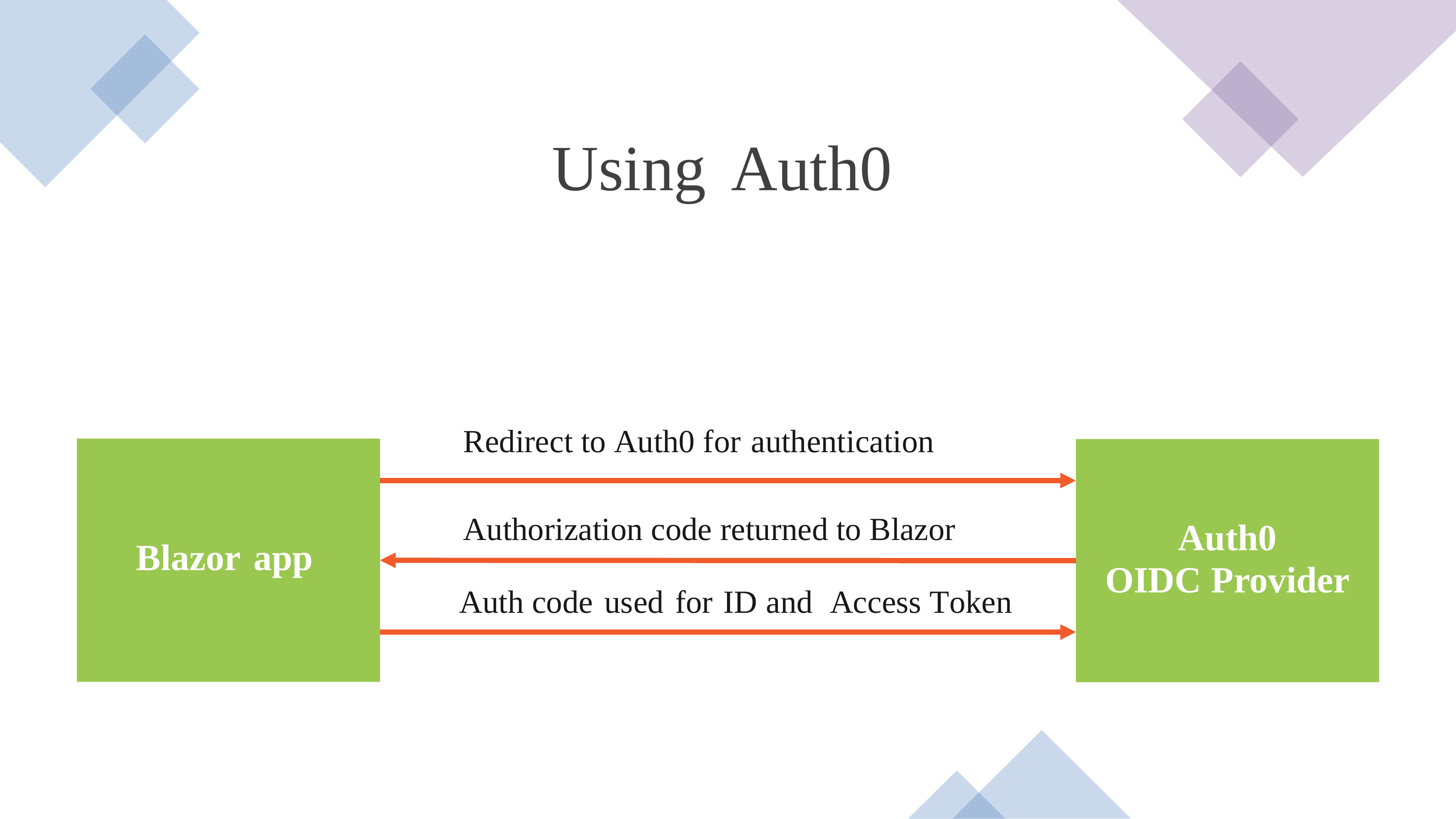

Using
Auth0
Redirect to Auth0 for authentication

Blazor app

Auth0
OIDC Provider

Authorization code returned to Blazor

Auth code used for ID and  Access Token